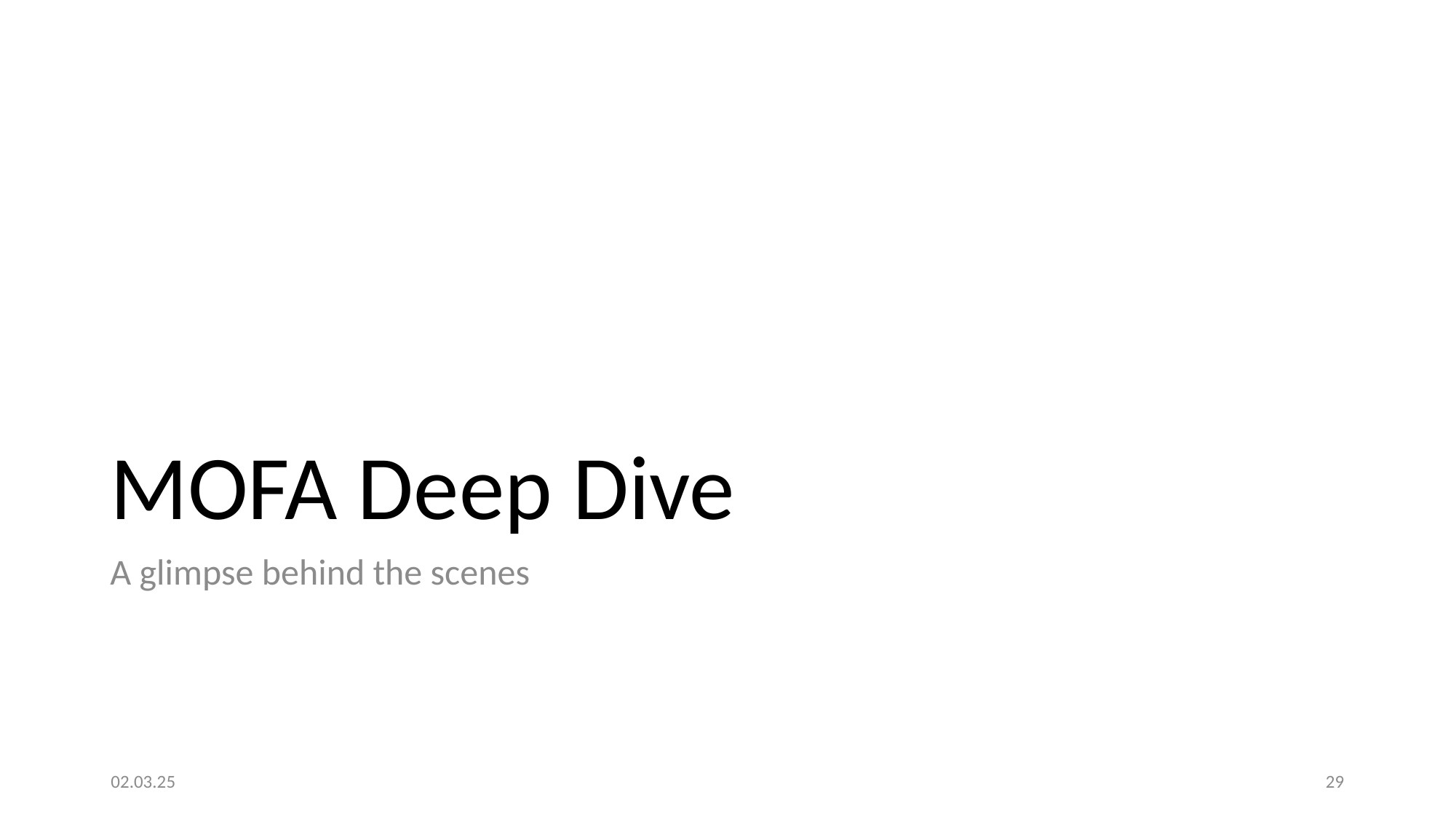

# MOFA Deep Dive
A glimpse behind the scenes
02.03.25
29